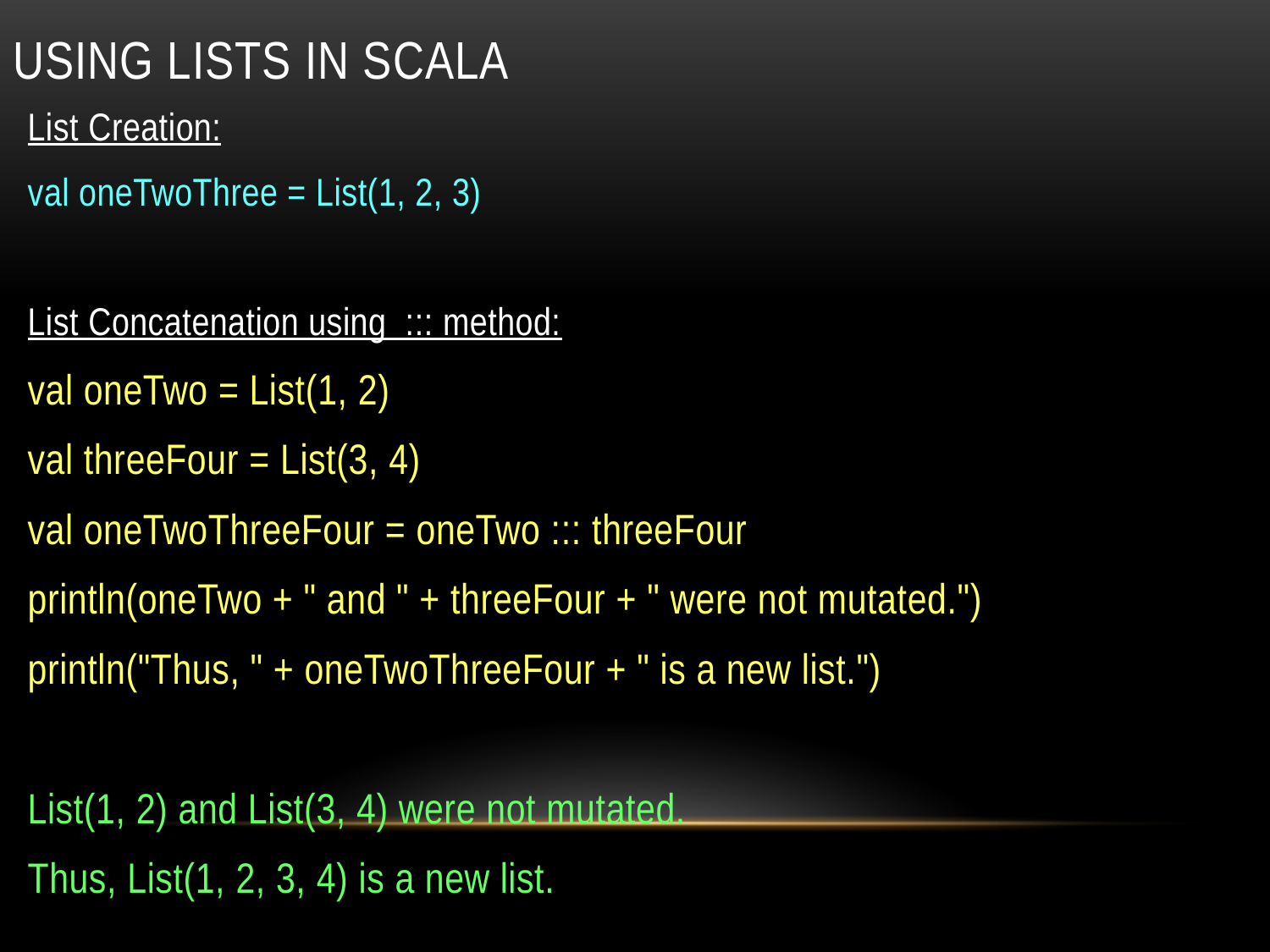

# Using lists in scala
List Creation:
val oneTwoThree = List(1, 2, 3)

List Concatenation using  ::: method:
val oneTwo = List(1, 2)
val threeFour = List(3, 4)
val oneTwoThreeFour = oneTwo ::: threeFour
println(oneTwo + " and " + threeFour + " were not mutated.")
println("Thus, " + oneTwoThreeFour + " is a new list.")

List(1, 2) and List(3, 4) were not mutated.
Thus, List(1, 2, 3, 4) is a new list.